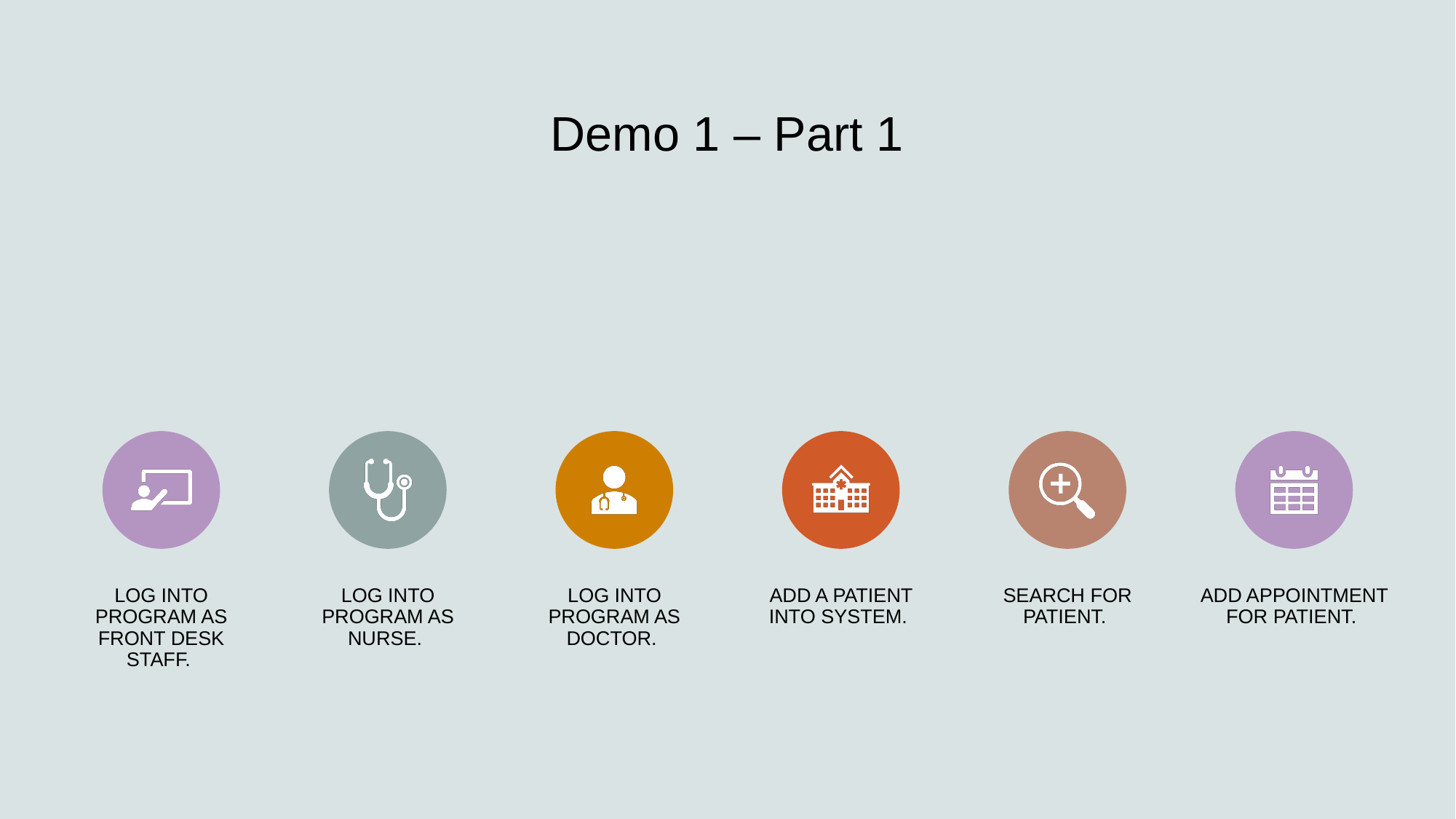

# Demo 1 – Part 1
Log into program as Front Desk Staff.
Log into program as Nurse.
Log into program as Doctor.
Add a patient into system.
Search for patient.
Add appointment for patient.